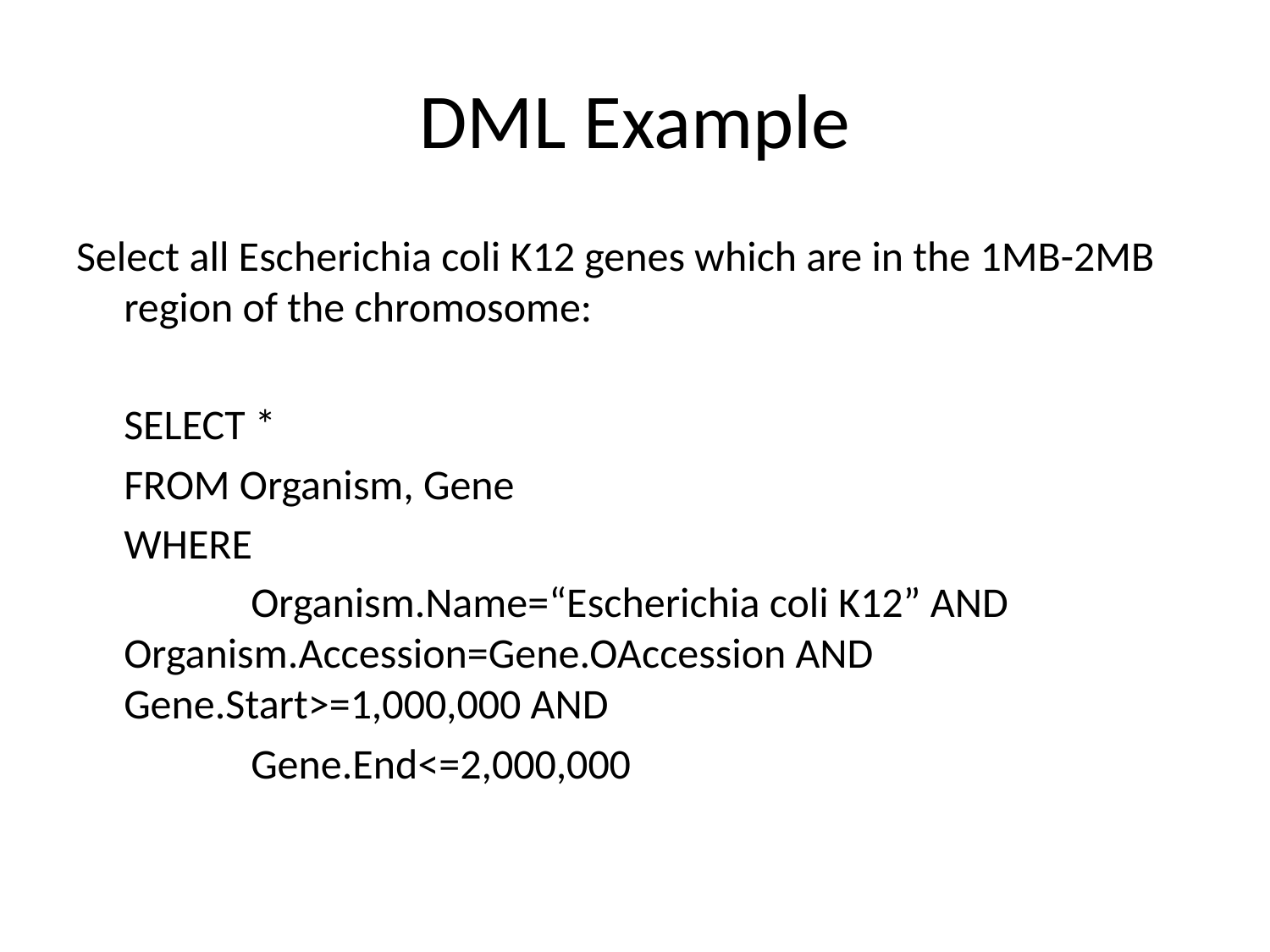

# DML Example
Select all Escherichia coli K12 genes which are in the 1MB-2MB region of the chromosome:

	SELECT *
	FROM Organism, Gene
	WHERE
		Organism.Name=“Escherichia coli K12” AND 	Organism.Accession=Gene.OAccession AND 	Gene.Start>=1,000,000 AND
		Gene.End<=2,000,000